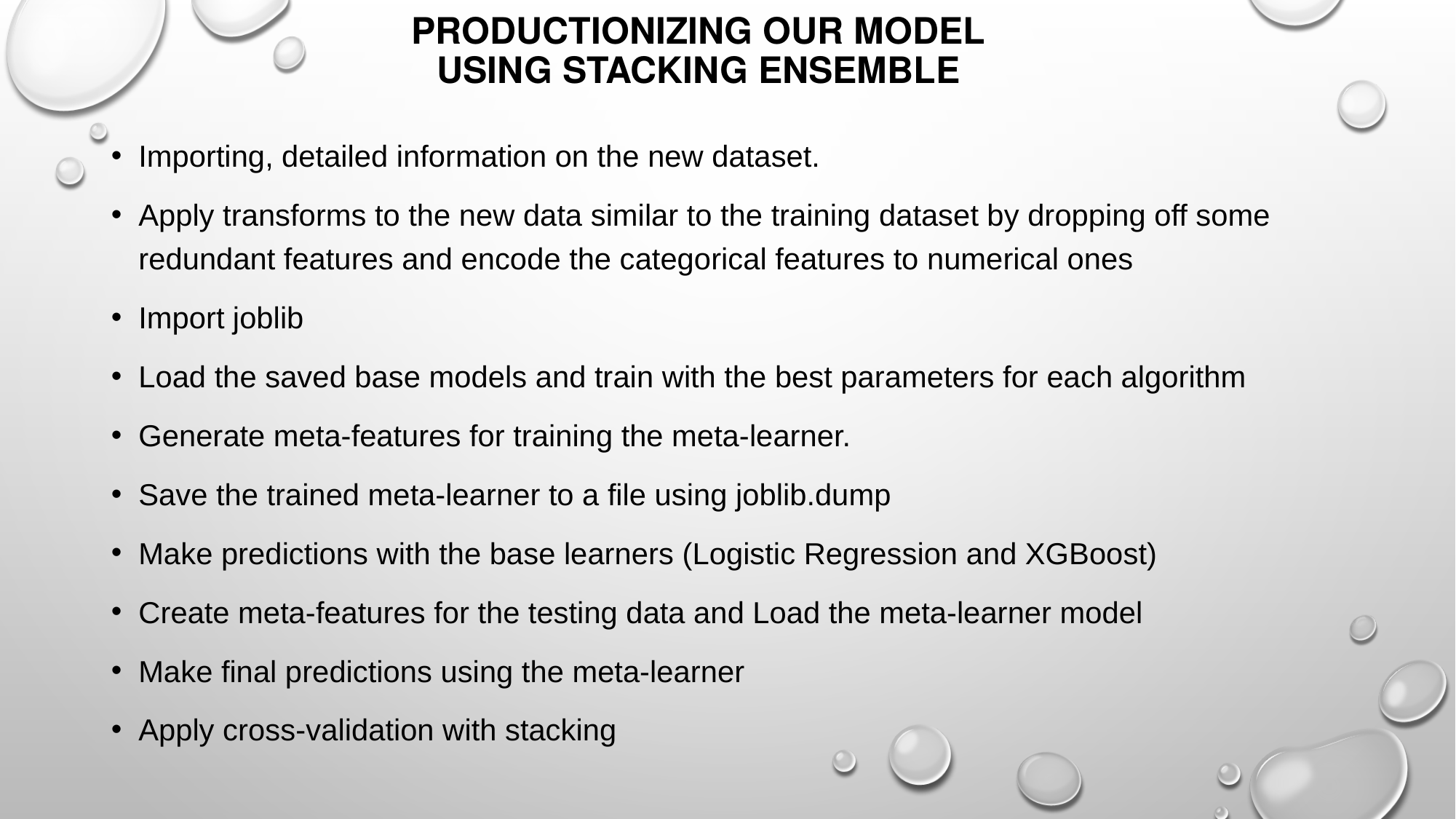

# PRODUCTIONIZING OUR MODEL using stacking ensemble
Importing, detailed information on the new dataset.
Apply transforms to the new data similar to the training dataset by dropping off some redundant features and encode the categorical features to numerical ones
Import joblib
Load the saved base models and train with the best parameters for each algorithm
Generate meta-features for training the meta-learner.
Save the trained meta-learner to a file using joblib.dump
Make predictions with the base learners (Logistic Regression and XGBoost)
Create meta-features for the testing data and Load the meta-learner model
Make final predictions using the meta-learner
Apply cross-validation with stacking